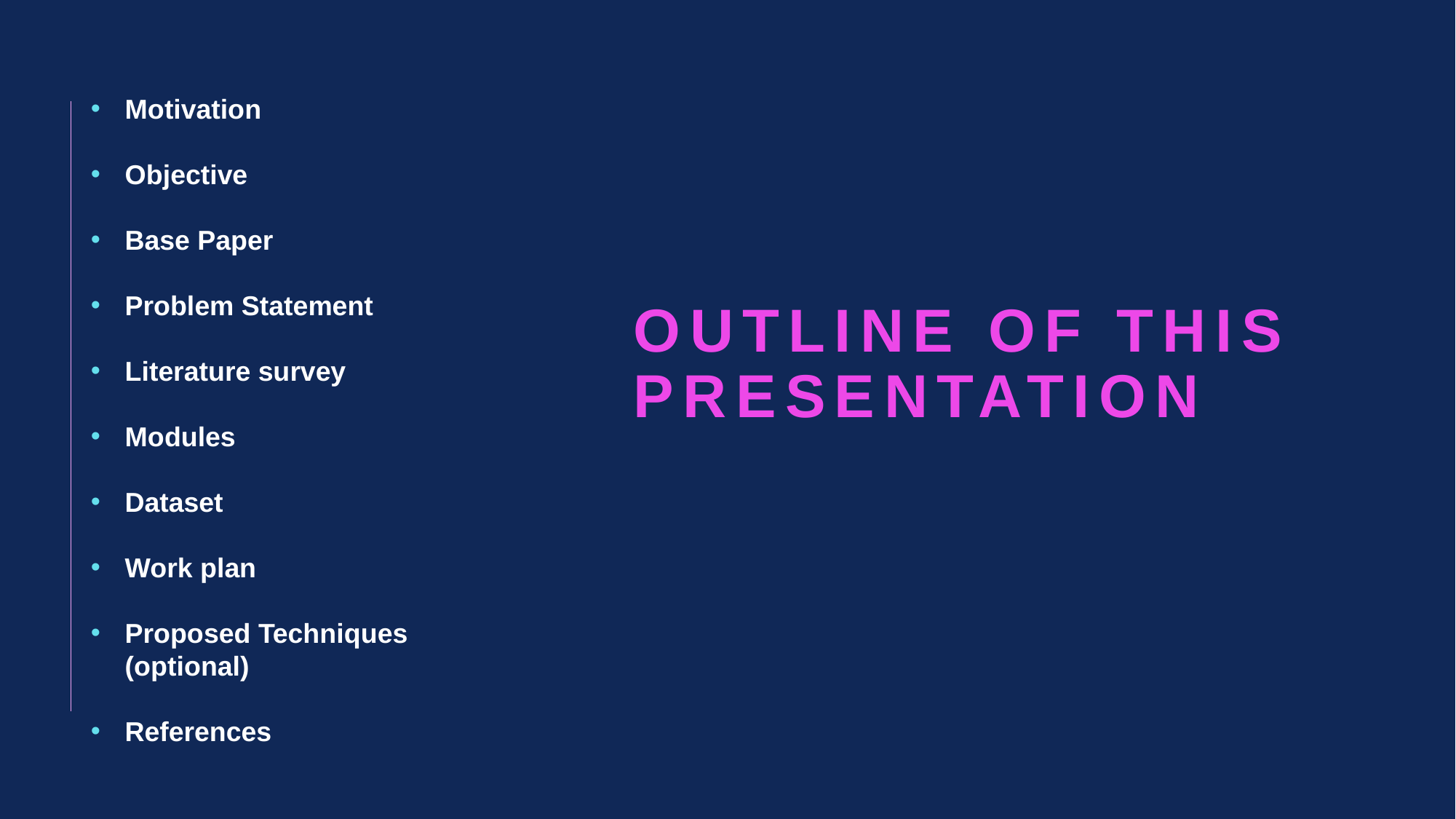

Motivation

Objective

Base Paper

Problem Statement

Literature survey

Modules

Dataset

Work plan

Proposed Techniques (optional)

References
# Outline of this Presentation